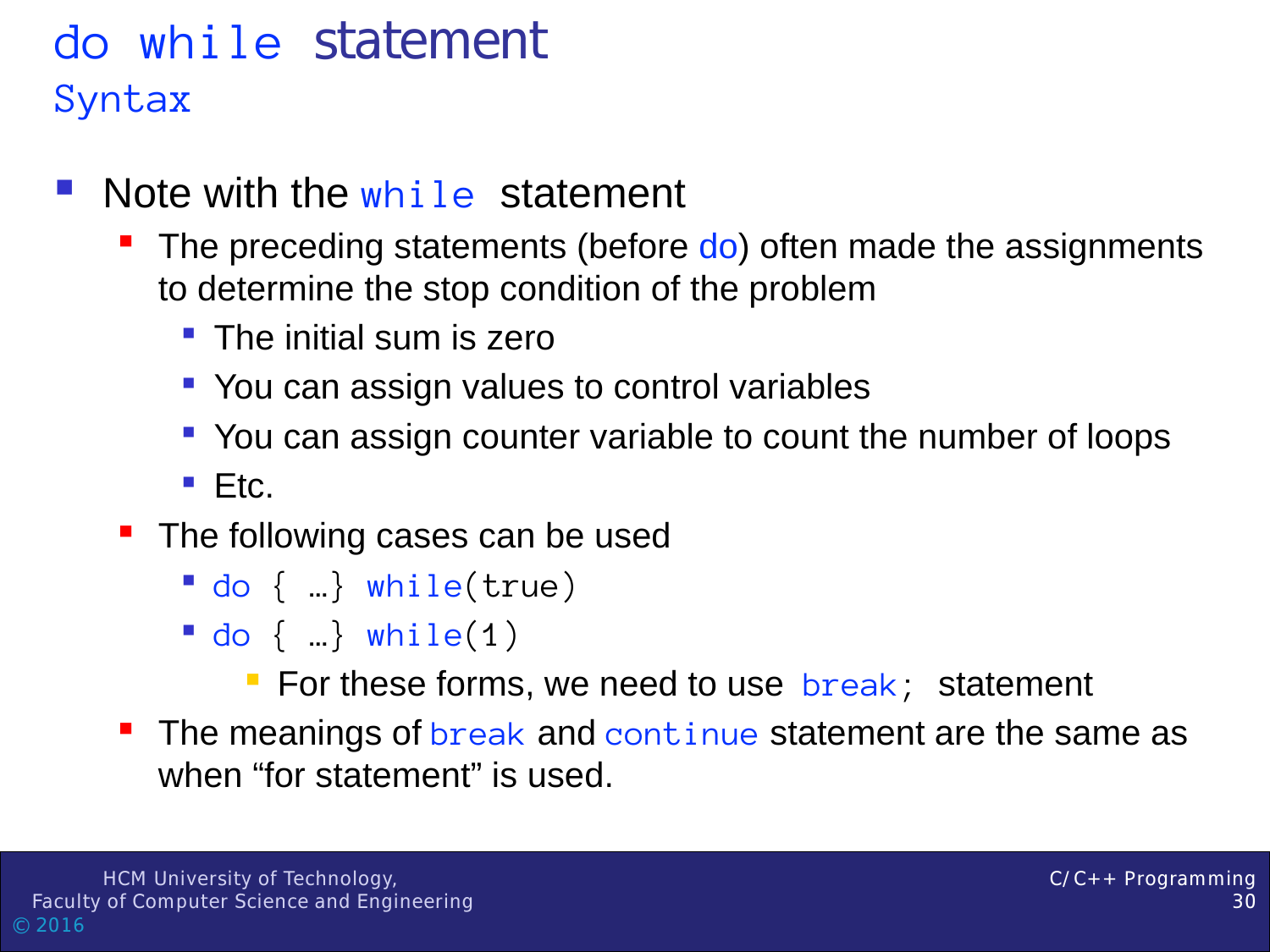

# do while statement Syntax
Note with the while statement
The preceding statements (before do) often made the assignments to determine the stop condition of the problem
The initial sum is zero
You can assign values to control variables
You can assign counter variable to count the number of loops
Etc.
The following cases can be used
do { …} while(true)
do { …} while(1)
For these forms, we need to use break; statement
The meanings of break and continue statement are the same as when “for statement” is used.